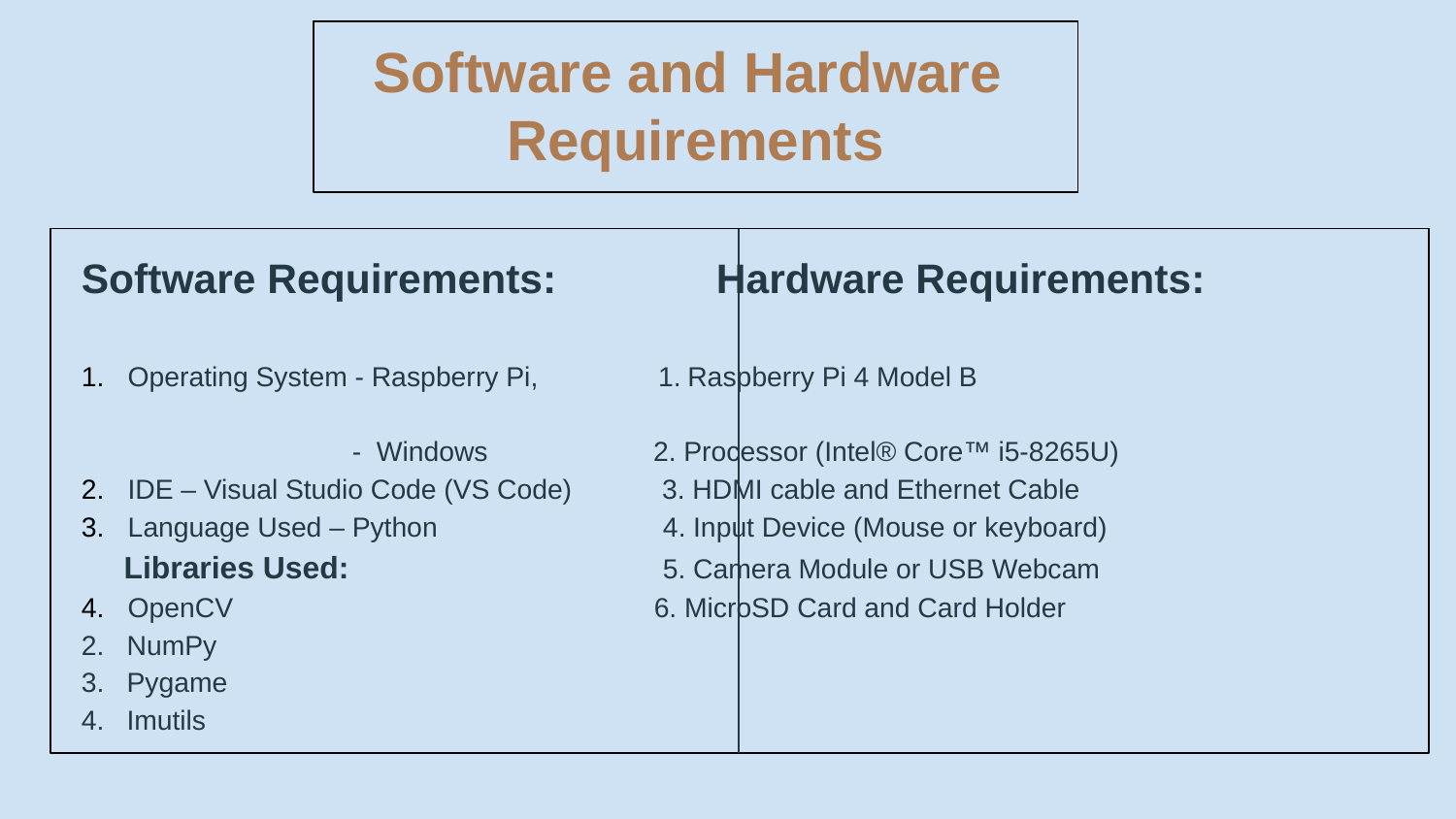

Software and Hardware
Requirements
Software Requirements:              Hardware Requirements:

Operating System - Raspberry Pi,                1. Raspberry Pi 4 Model B
                                    -  Windows                      2. Processor (Intel® Core™ i5-8265U)
IDE – Visual Studio Code (VS Code)            3. HDMI cable and Ethernet Cable
Language Used – Python                              4. Input Device (Mouse or keyboard)
     Libraries Used:                                     5. Camera Module or USB Webcam
OpenCV                                                        6. MicroSD Card and Card Holder
2.   NumPy
3.   Pygame
4.   Imutils